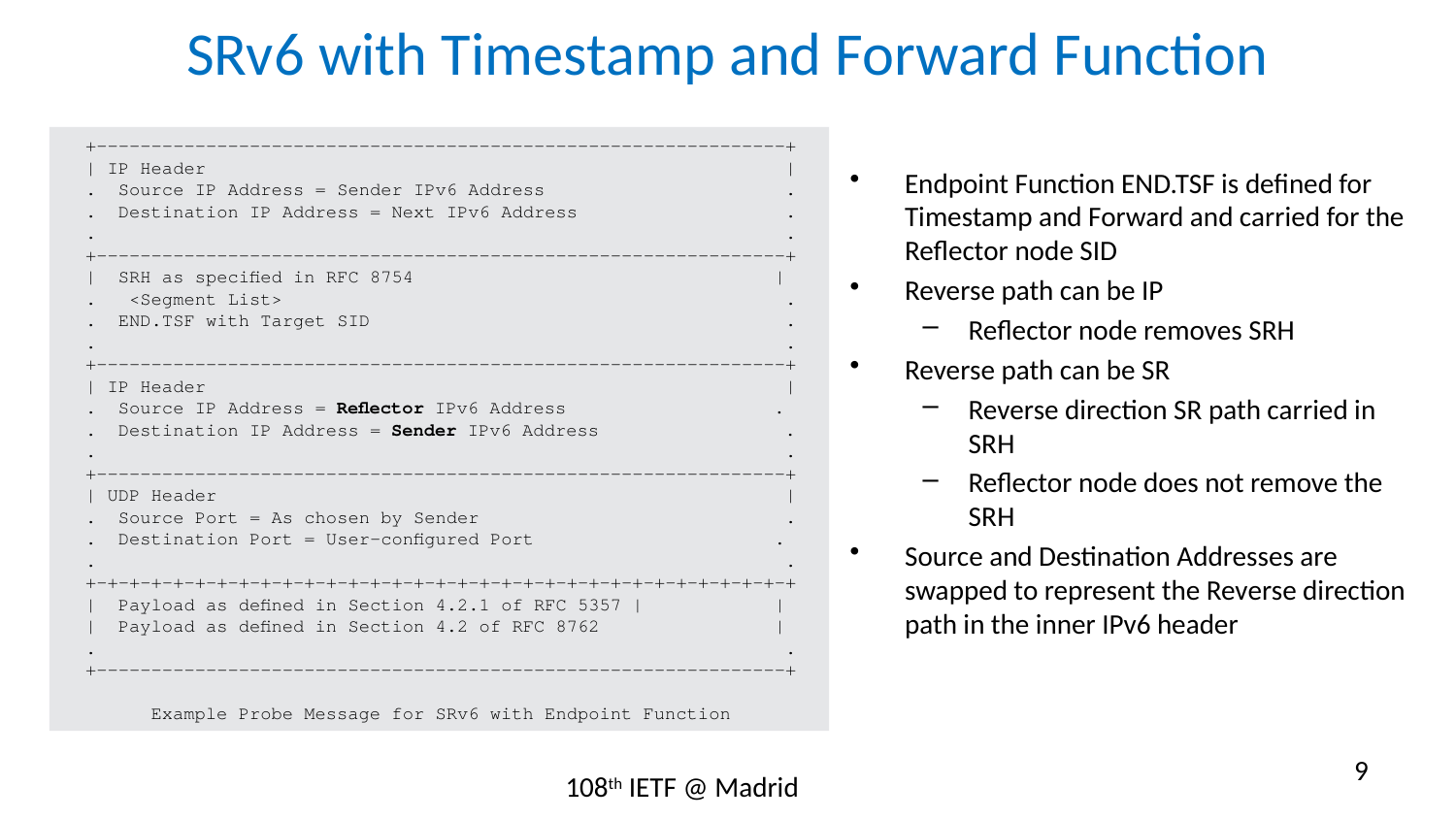

# SRv6 with Timestamp and Forward Function
  +---------------------------------------------------------------+
  | IP Header                                                     |
  .  Source IP Address = Sender IPv6 Address                      .
  .  Destination IP Address = Next IPv6 Address                   .
  .                                                               .
  +---------------------------------------------------------------+
  |  SRH as specified in RFC 8754                                 |
  .   <Segment List>                                              .
  .  END.TSF with Target SID                                      .
  .                                                               .
  +---------------------------------------------------------------+
  | IP Header                                                     |
  .  Source IP Address = Reflector IPv6 Address                   .
  .  Destination IP Address = Sender IPv6 Address                 .
  .                                                               .
  +---------------------------------------------------------------+
  | UDP Header                                                    |
  .  Source Port = As chosen by Sender                            .
  .  Destination Port = User-configured Port                      .
  .                                                               .
  +-+-+-+-+-+-+-+-+-+-+-+-+-+-+-+-+-+-+-+-+-+-+-+-+-+-+-+-+-+-+-+-+
  |  Payload as defined in Section 4.2.1 of RFC 5357 |            |
  |  Payload as defined in Section 4.2 of RFC 8762                |
  .                                                               .
  +---------------------------------------------------------------+

        Example Probe Message for SRv6 with Endpoint Function
Endpoint Function END.TSF is defined for Timestamp and Forward and carried for the Reflector node SID
Reverse path can be IP
Reflector node removes SRH
Reverse path can be SR
Reverse direction SR path carried in SRH
Reflector node does not remove the SRH
Source and Destination Addresses are swapped to represent the Reverse direction path in the inner IPv6 header

9
108th IETF @ Madrid